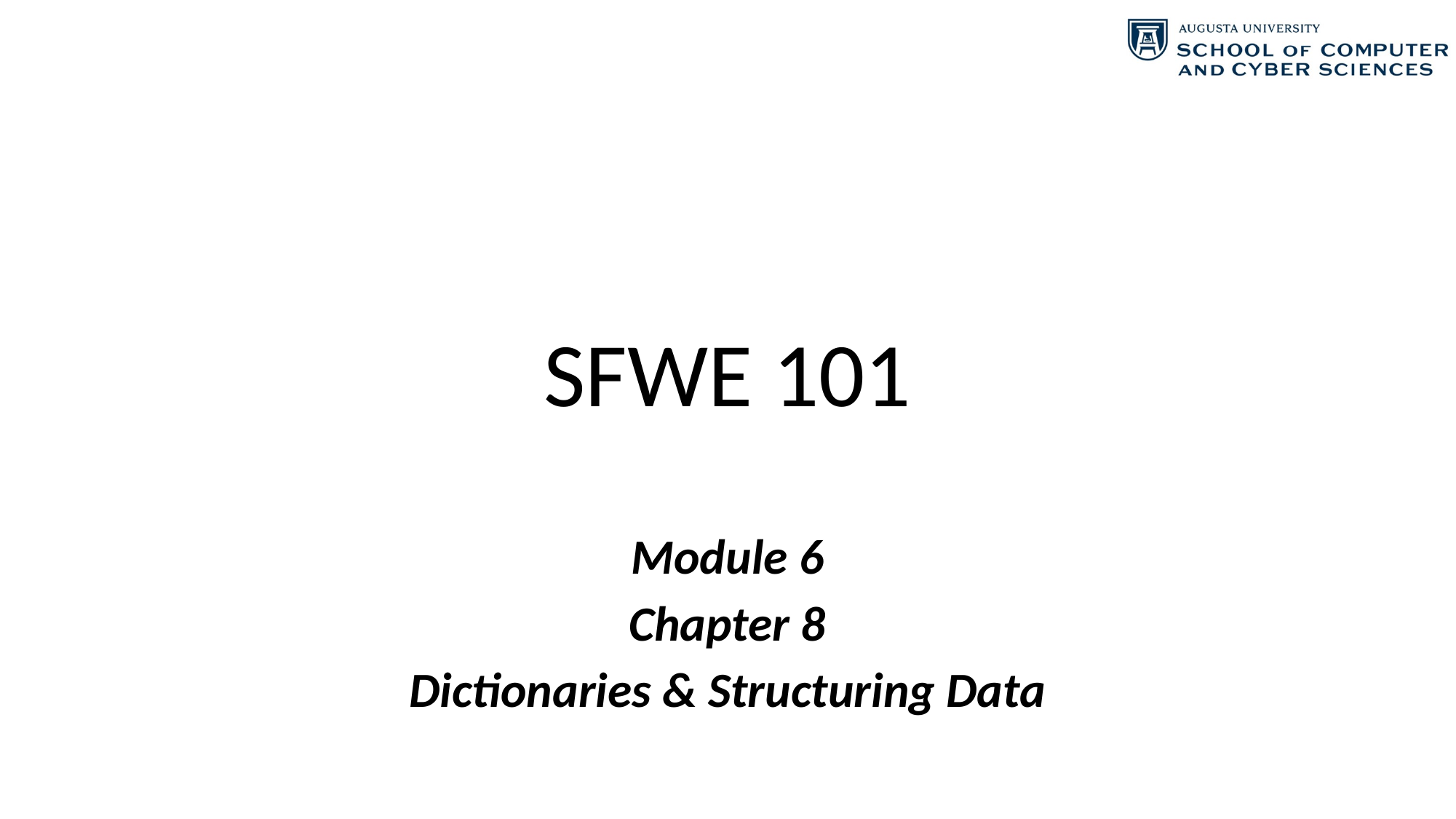

# SFWE 101
Module 6
Chapter 8
Dictionaries & Structuring Data